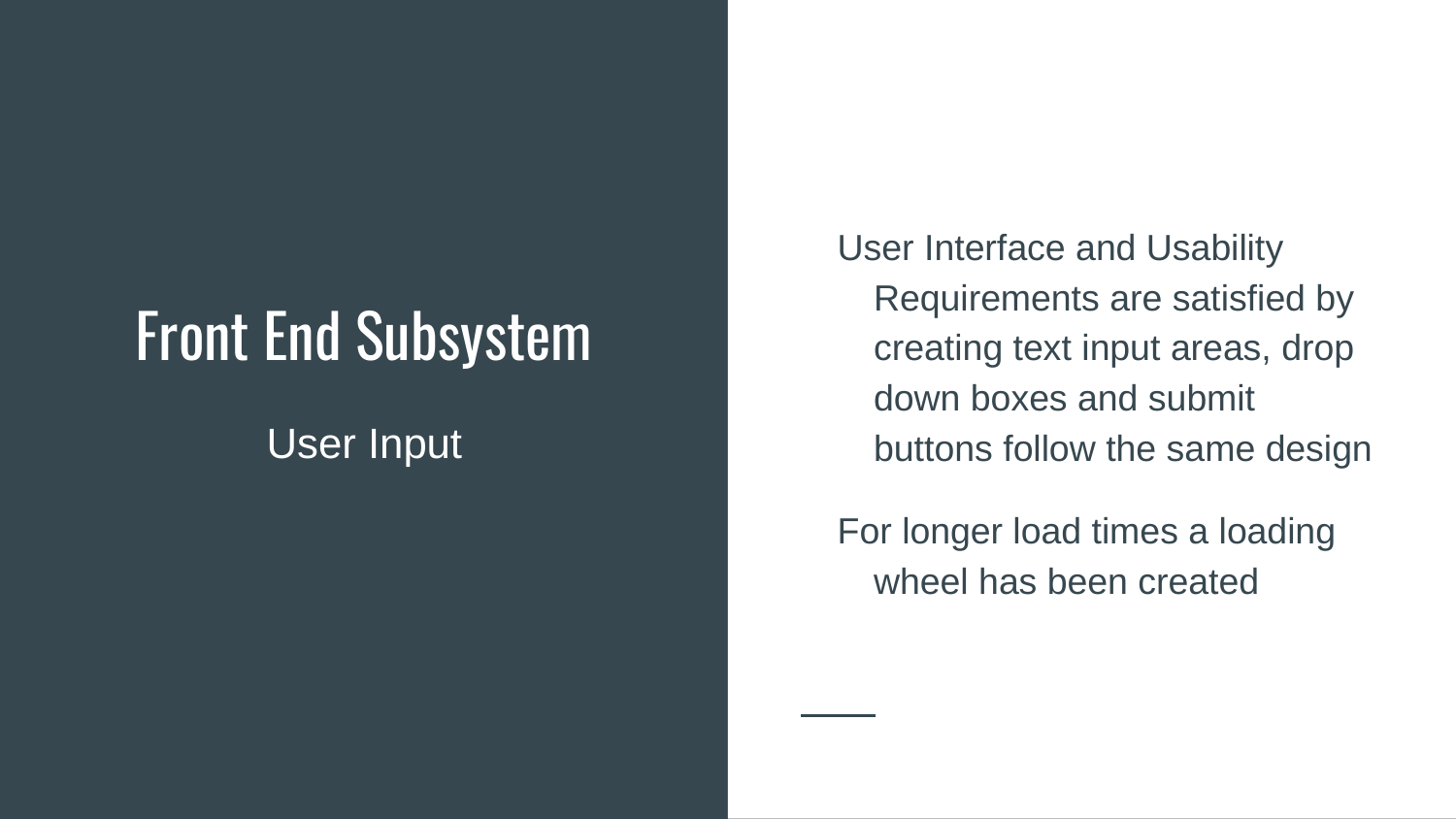

# Front End Subsystem
User Interface and Usability Requirements are satisfied by creating text input areas, drop down boxes and submit buttons follow the same design
For longer load times a loading wheel has been created
User Input